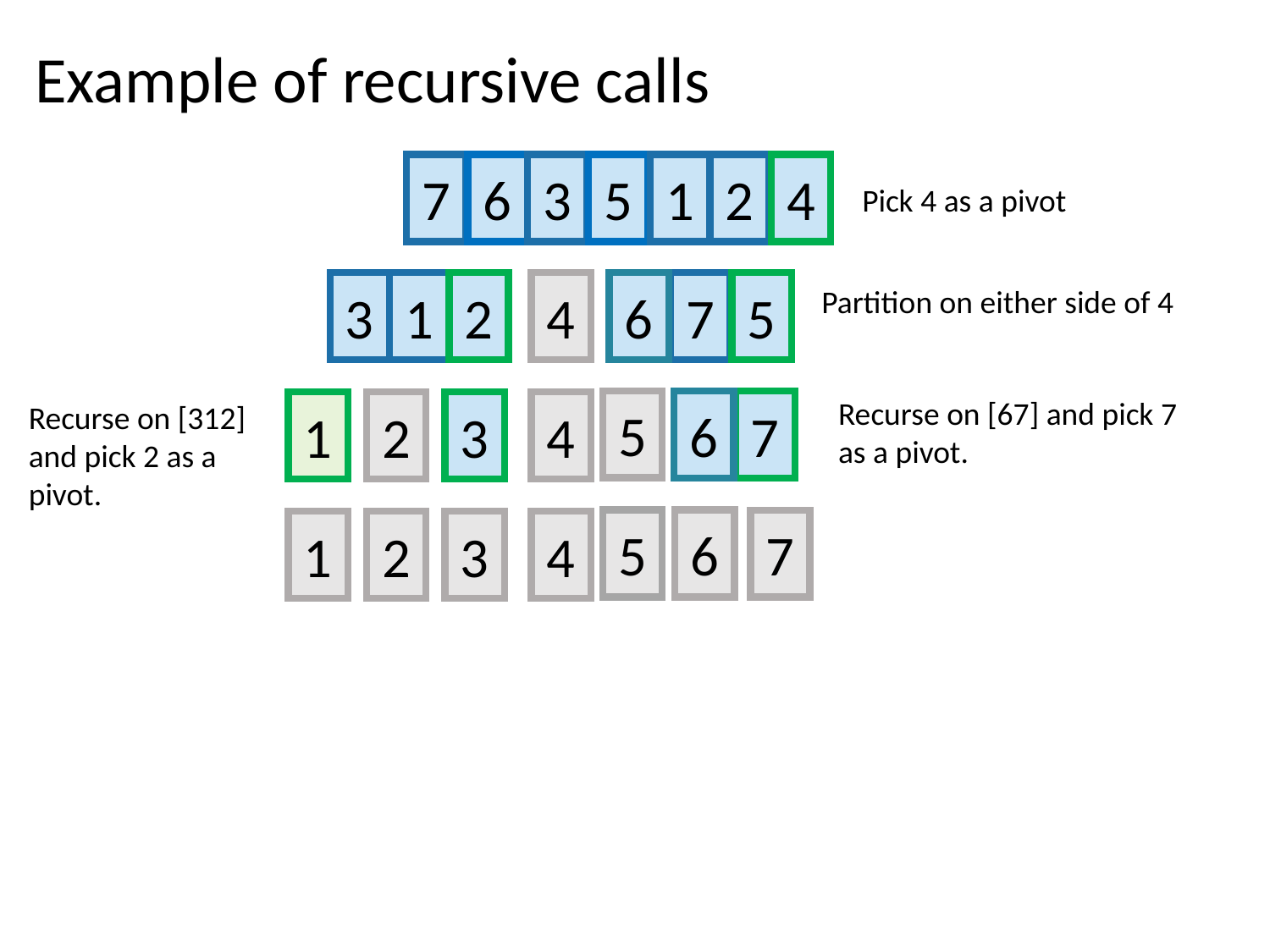

# Example of recursive calls
7
6
3
5
1
2
4
Pick 4 as a pivot
3
1
2
4
6
7
5
Partition on either side of 4
Recurse on [67] and pick 7 as a pivot.
5
6
7
Recurse on [312] and pick 2 as a pivot.
1
2
3
4
5
6
7
1
2
3
4